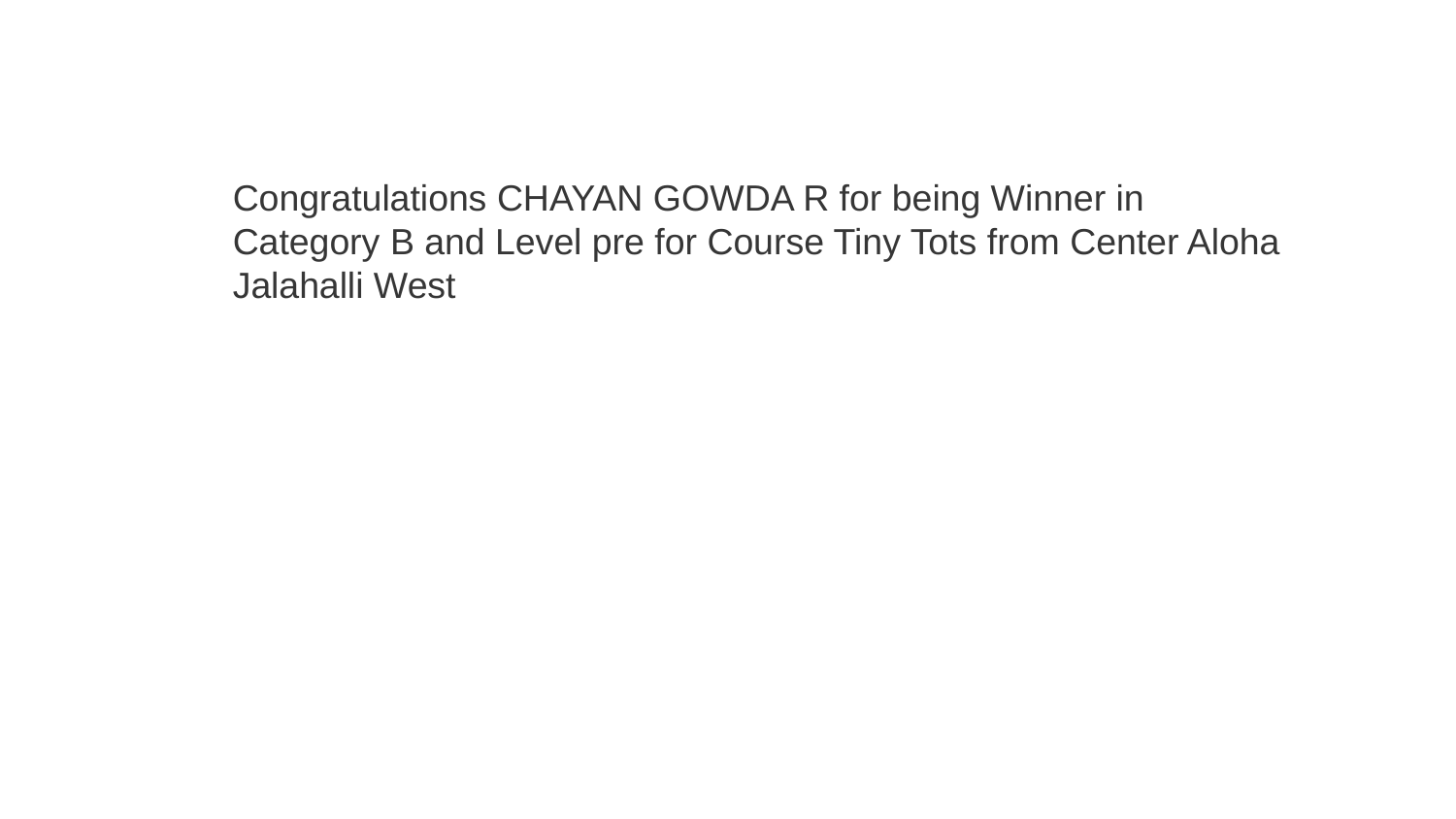

Congratulations CHAYAN GOWDA R for being Winner in Category B and Level pre for Course Tiny Tots from Center Aloha Jalahalli West